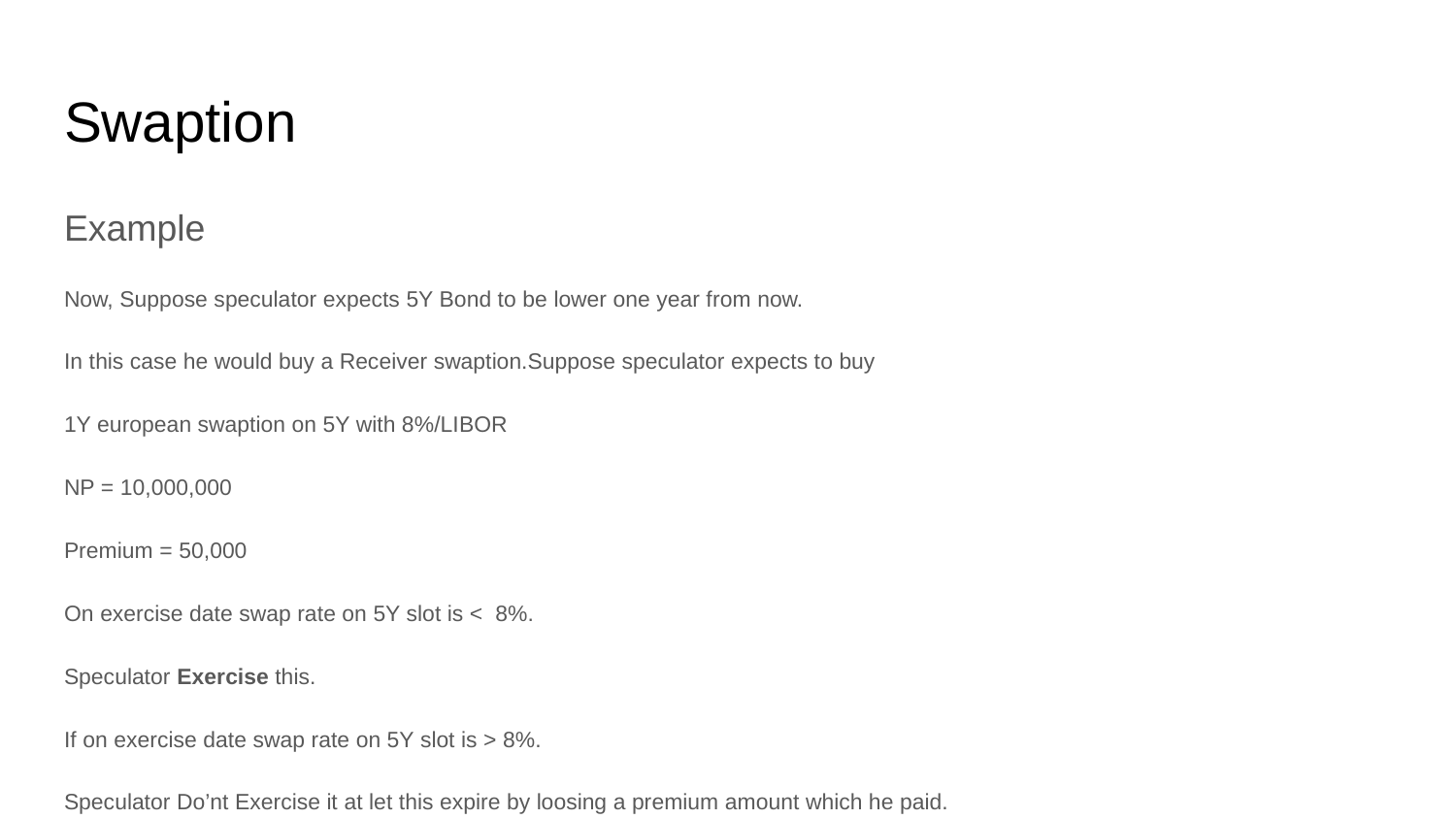

# Swaption
Example
Now, Suppose speculator expects 5Y Bond to be lower one year from now.
In this case he would buy a Receiver swaption.Suppose speculator expects to buy
1Y european swaption on 5Y with 8%/LIBOR
NP = 10,000,000
Premium = 50,000
On exercise date swap rate on 5Y slot is <  8%.
Speculator Exercise this.
If on exercise date swap rate on 5Y slot is > 8%.
Speculator Do’nt Exercise it at let this expire by loosing a premium amount which he paid.